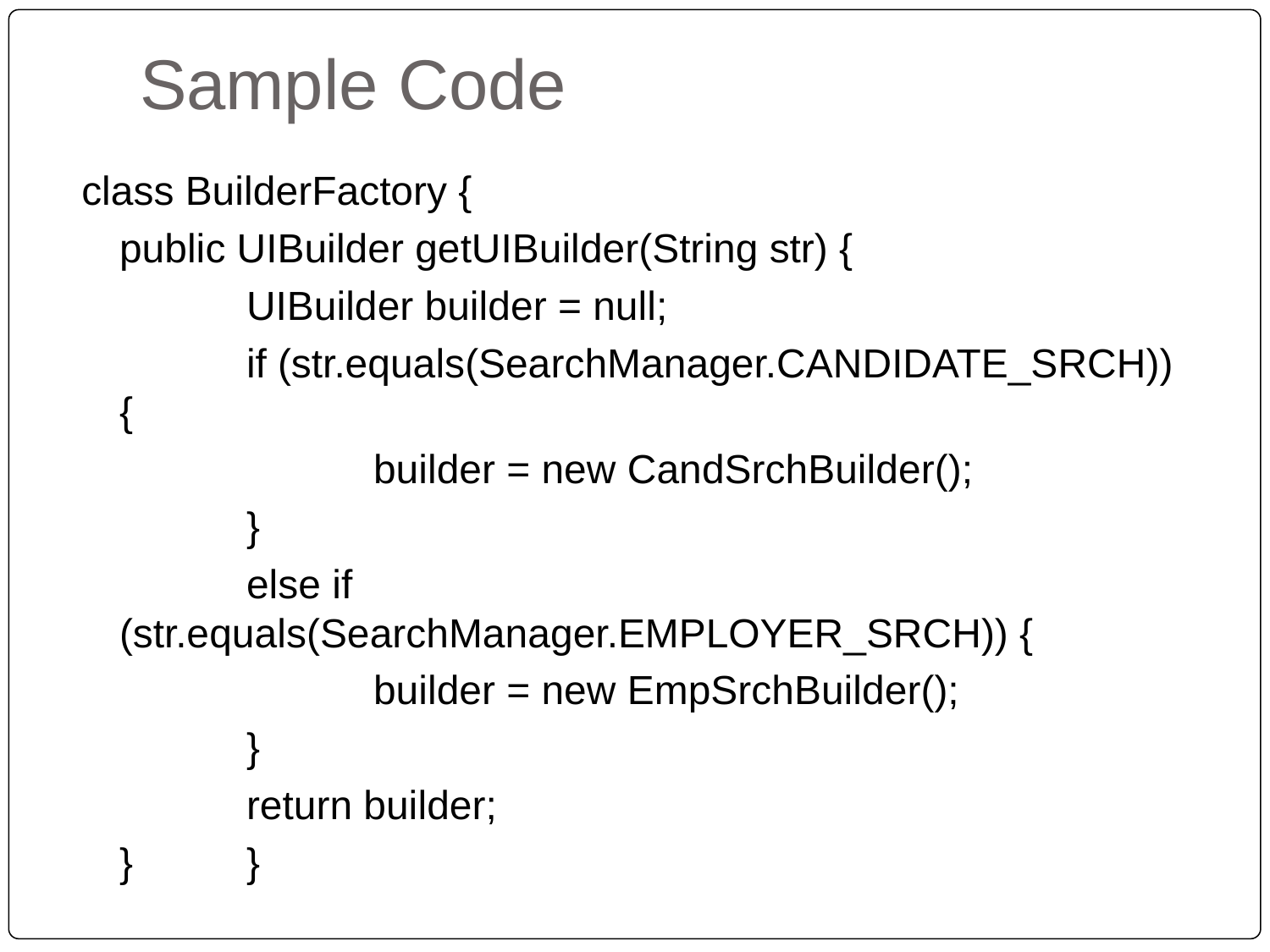

# Sample Code
class BuilderFactory {
	public UIBuilder getUIBuilder(String str) {
		UIBuilder builder = null;
		if (str.equals(SearchManager.CANDIDATE_SRCH)) {
			builder = new CandSrchBuilder();
		}
		else if (str.equals(SearchManager.EMPLOYER_SRCH)) {
			builder = new EmpSrchBuilder();
		}
		return builder;
	}	}